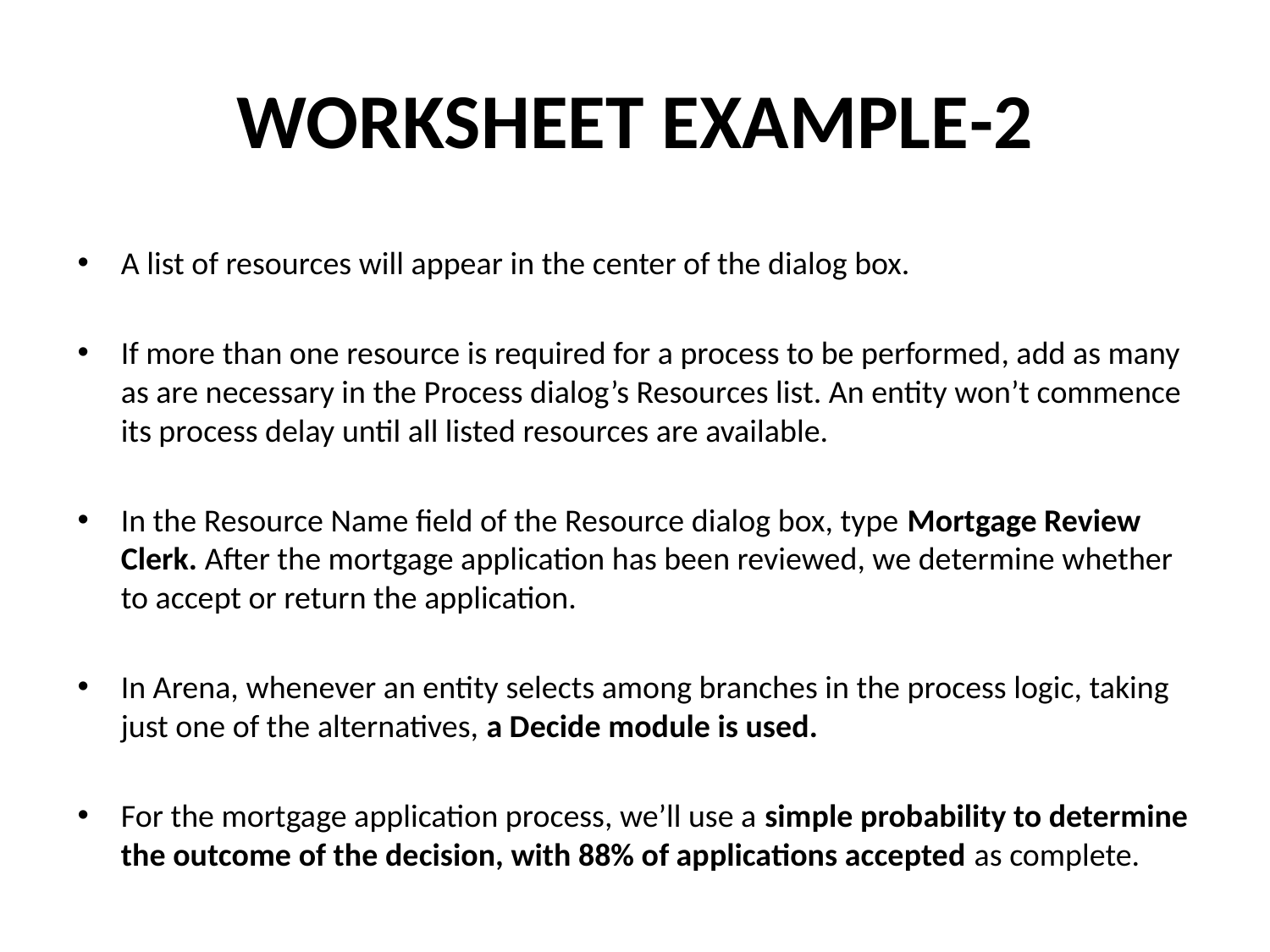

# WORKSHEET EXAMPLE-2
A list of resources will appear in the center of the dialog box.

If more than one resource is required for a process to be performed, add as many as are necessary in the Process dialog’s Resources list. An entity won’t commence its process delay until all listed resources are available.

In the Resource Name field of the Resource dialog box, type Mortgage Review Clerk. After the mortgage application has been reviewed, we determine whether to accept or return the application.

In Arena, whenever an entity selects among branches in the process logic, taking just one of the alternatives, a Decide module is used.

For the mortgage application process, we’ll use a simple probability to determine the outcome of the decision, with 88% of applications accepted as complete.